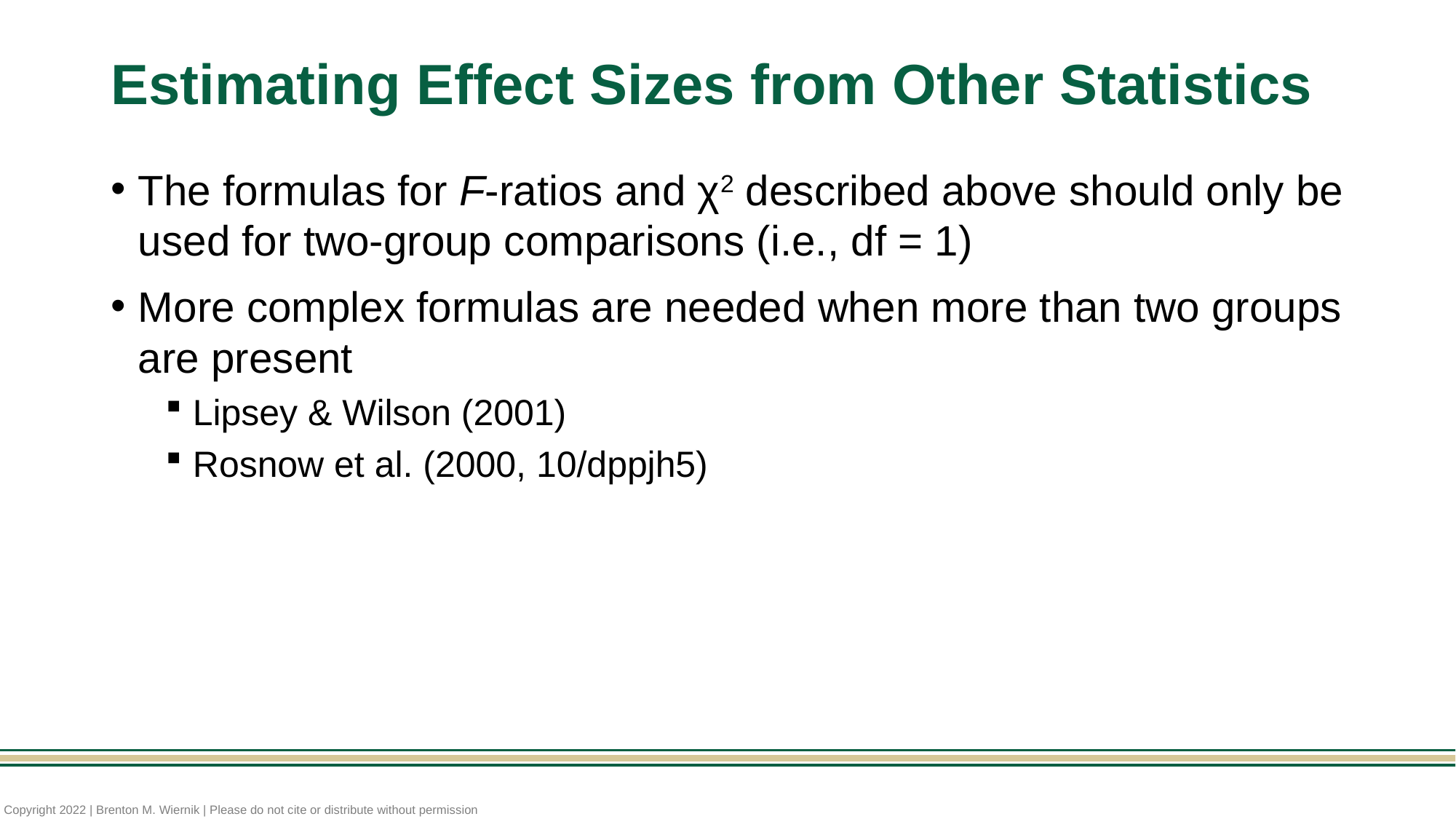

# Estimating Effect Sizes from Other Statistics
The formulas for F-ratios and χ2 described above should only be used for two-group comparisons (i.e., df = 1)
More complex formulas are needed when more than two groups are present
Lipsey & Wilson (2001)
Rosnow et al. (2000, 10/dppjh5)